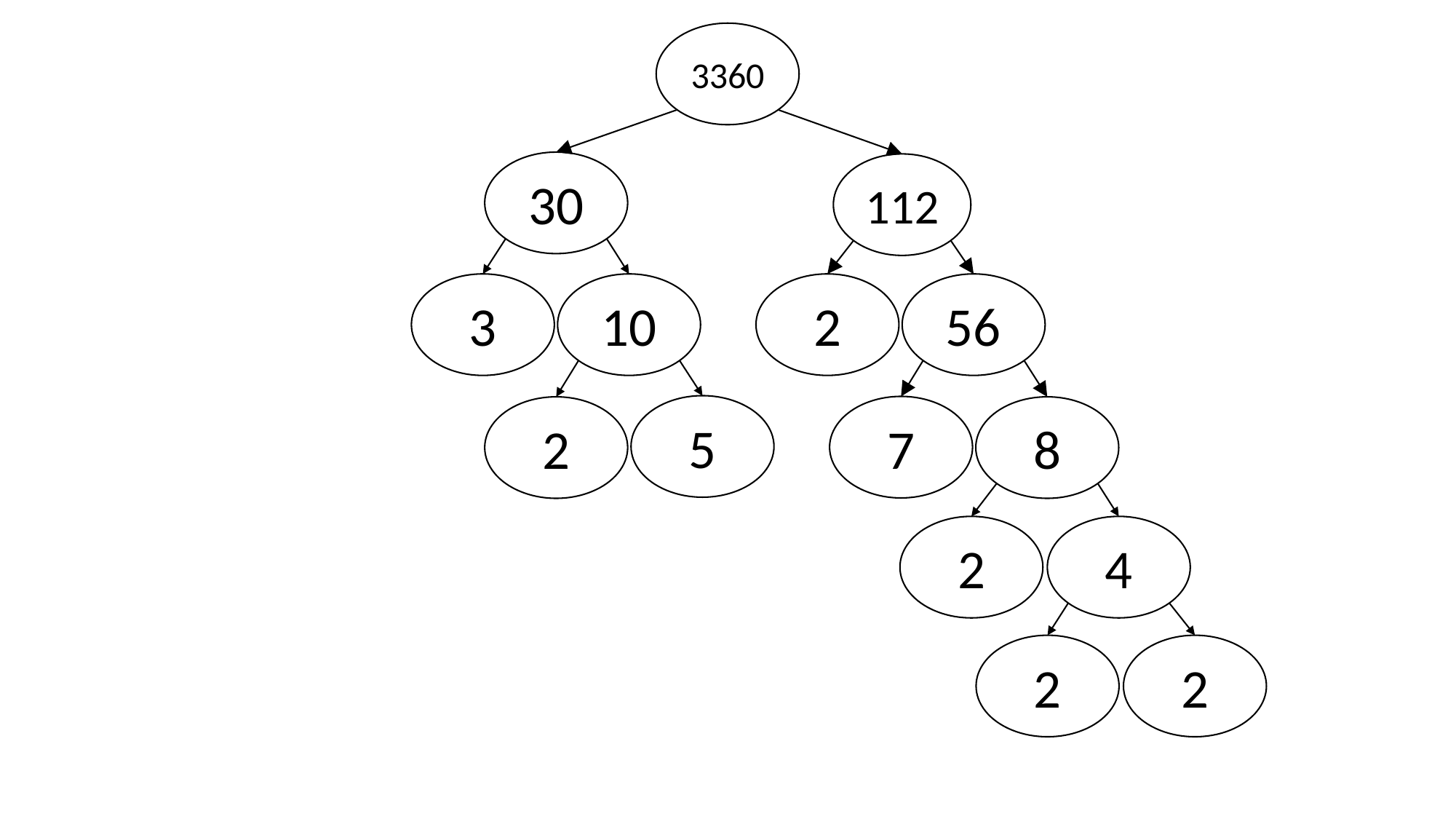

3360
30
112
3
10
2
56
5
7
2
8
2
4
2
2